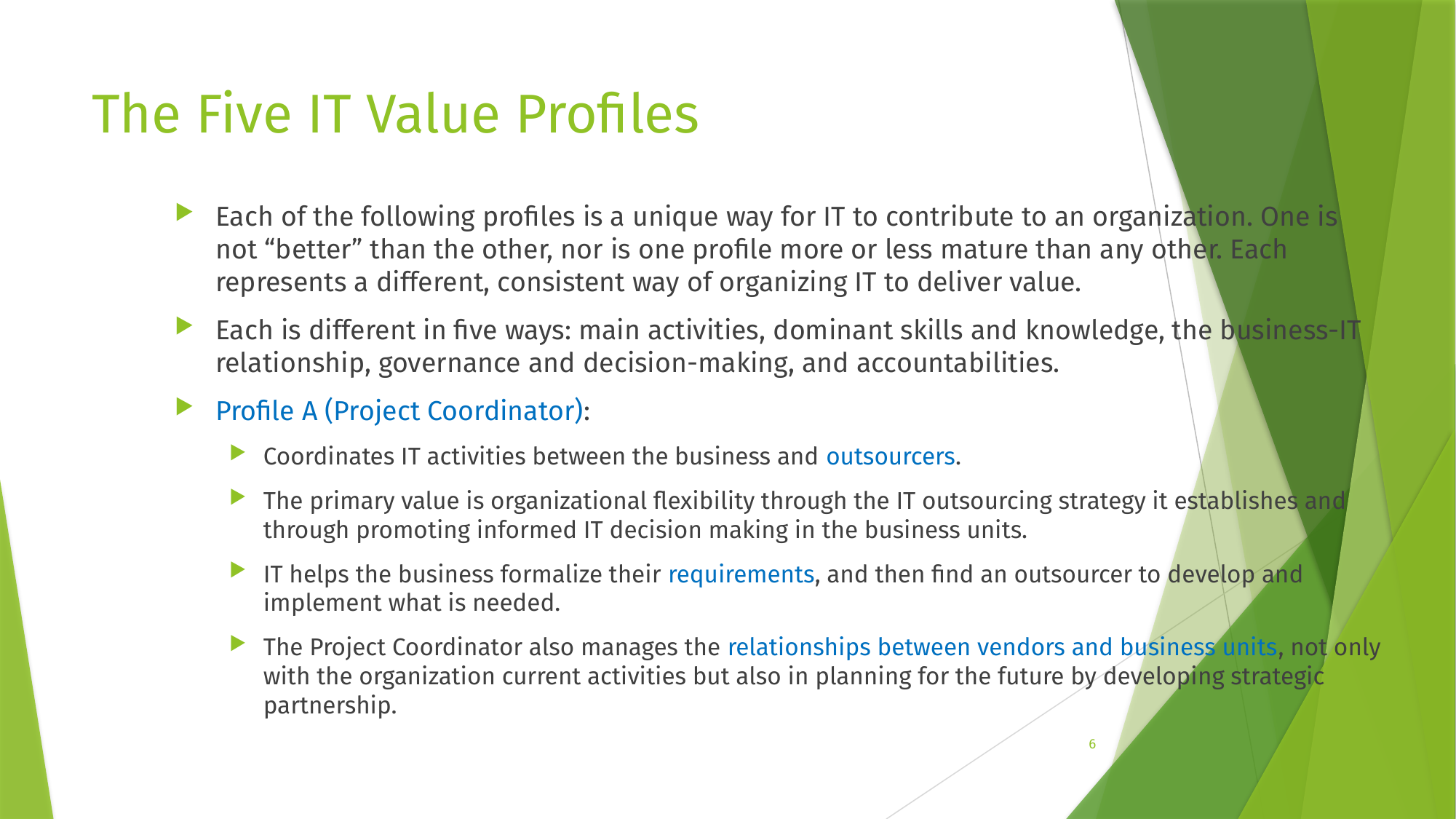

# The Five IT Value Profiles
Each of the following profiles is a unique way for IT to contribute to an organization. One is not “better” than the other, nor is one profile more or less mature than any other. Each represents a different, consistent way of organizing IT to deliver value.
Each is different in five ways: main activities, dominant skills and knowledge, the business-IT relationship, governance and decision-making, and accountabilities.
Profile A (Project Coordinator):
Coordinates IT activities between the business and outsourcers.
The primary value is organizational flexibility through the IT outsourcing strategy it establishes and through promoting informed IT decision making in the business units.
IT helps the business formalize their requirements, and then find an outsourcer to develop and implement what is needed.
The Project Coordinator also manages the relationships between vendors and business units, not only with the organization current activities but also in planning for the future by developing strategic partnership.
6